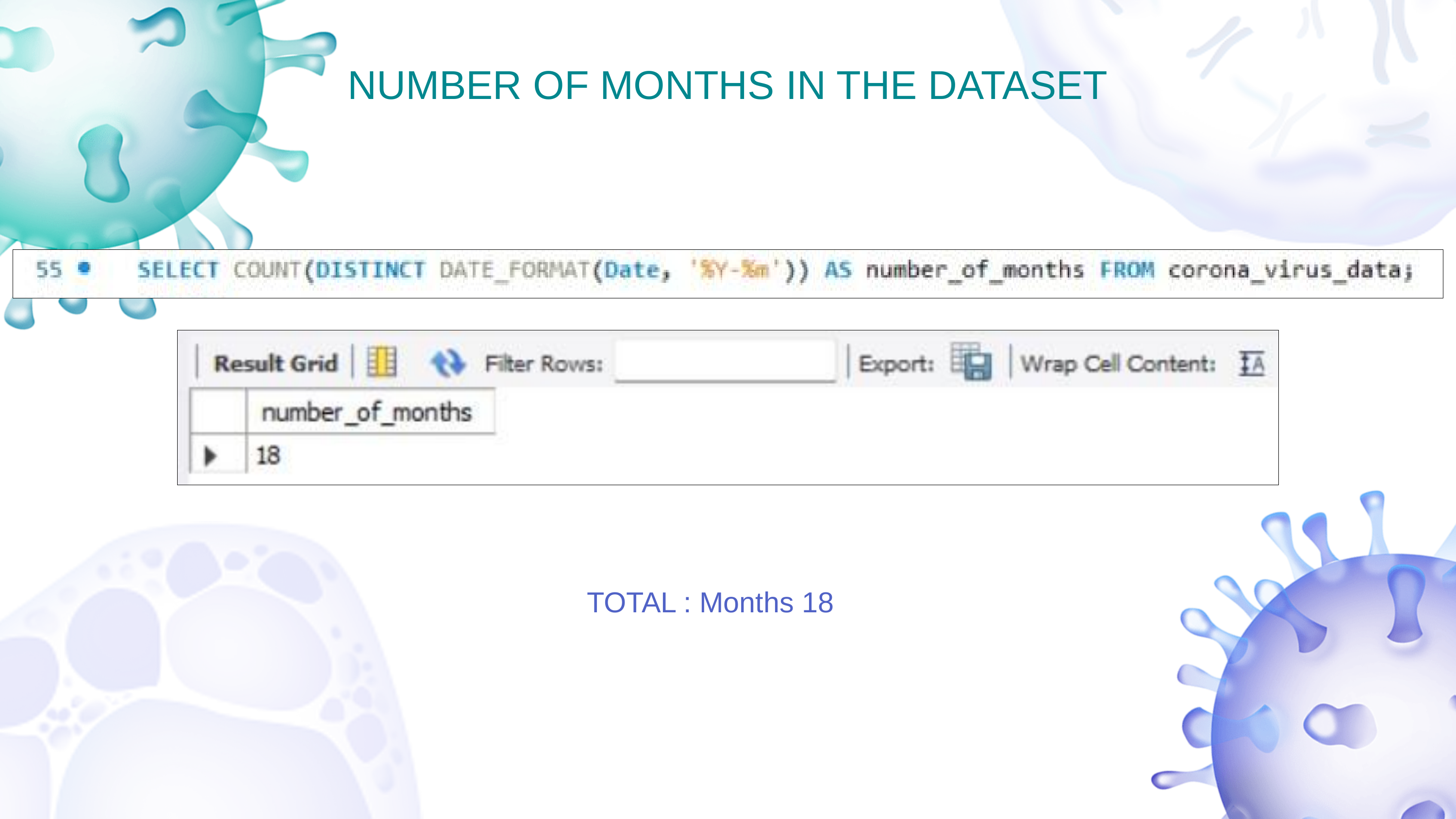

NUMBER OF MONTHS IN THE DATASET

TOTAL : Months 18